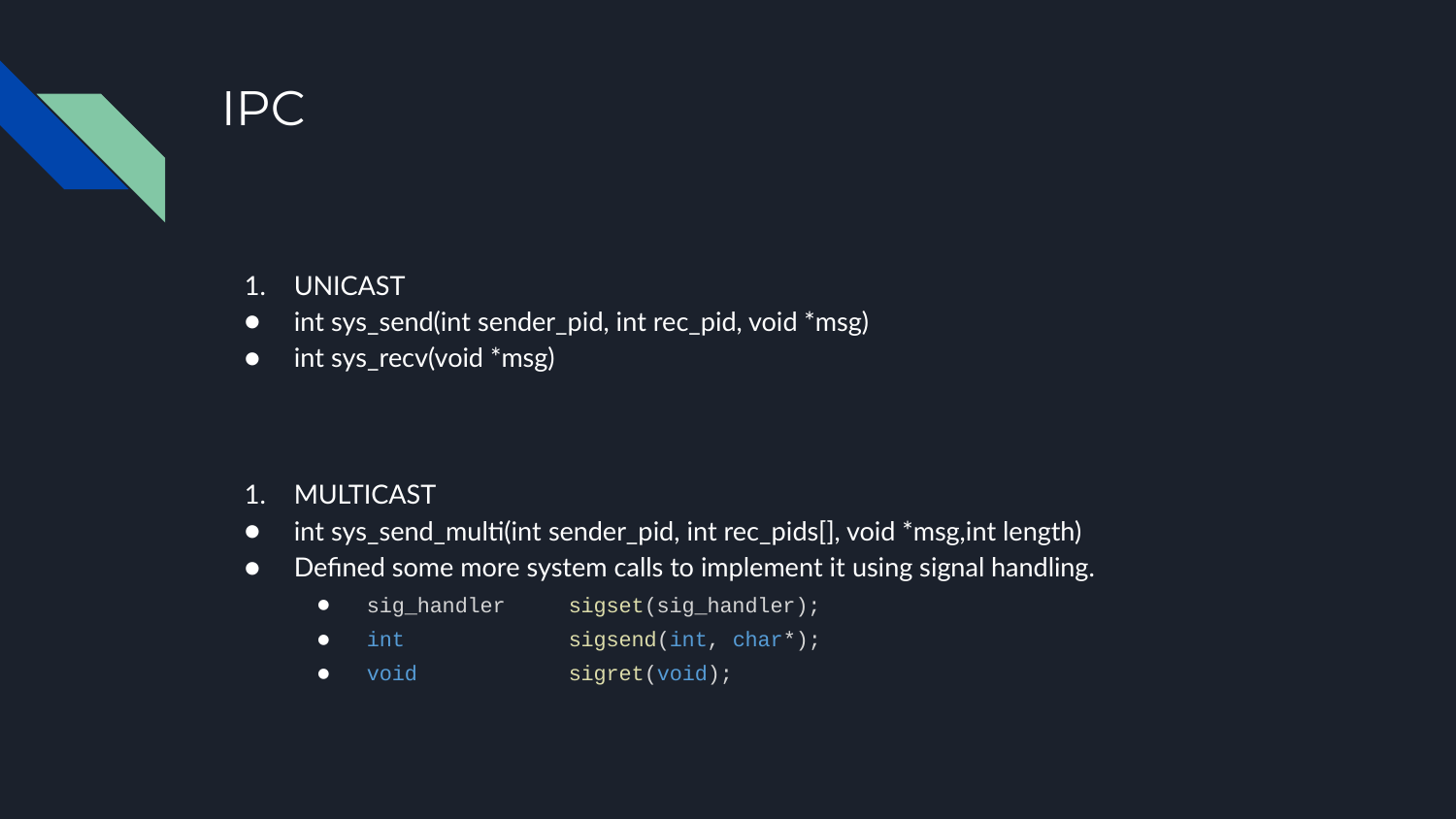

# IPC
UNICAST
int sys_send(int sender_pid, int rec_pid, void *msg)
int sys_recv(void *msg)

MULTICAST
int sys_send_multi(int sender_pid, int rec_pids[], void *msg,int length)
Defined some more system calls to implement it using signal handling.
sig_handler     sigset(sig_handler);
int             sigsend(int, char*);
void            sigret(void);